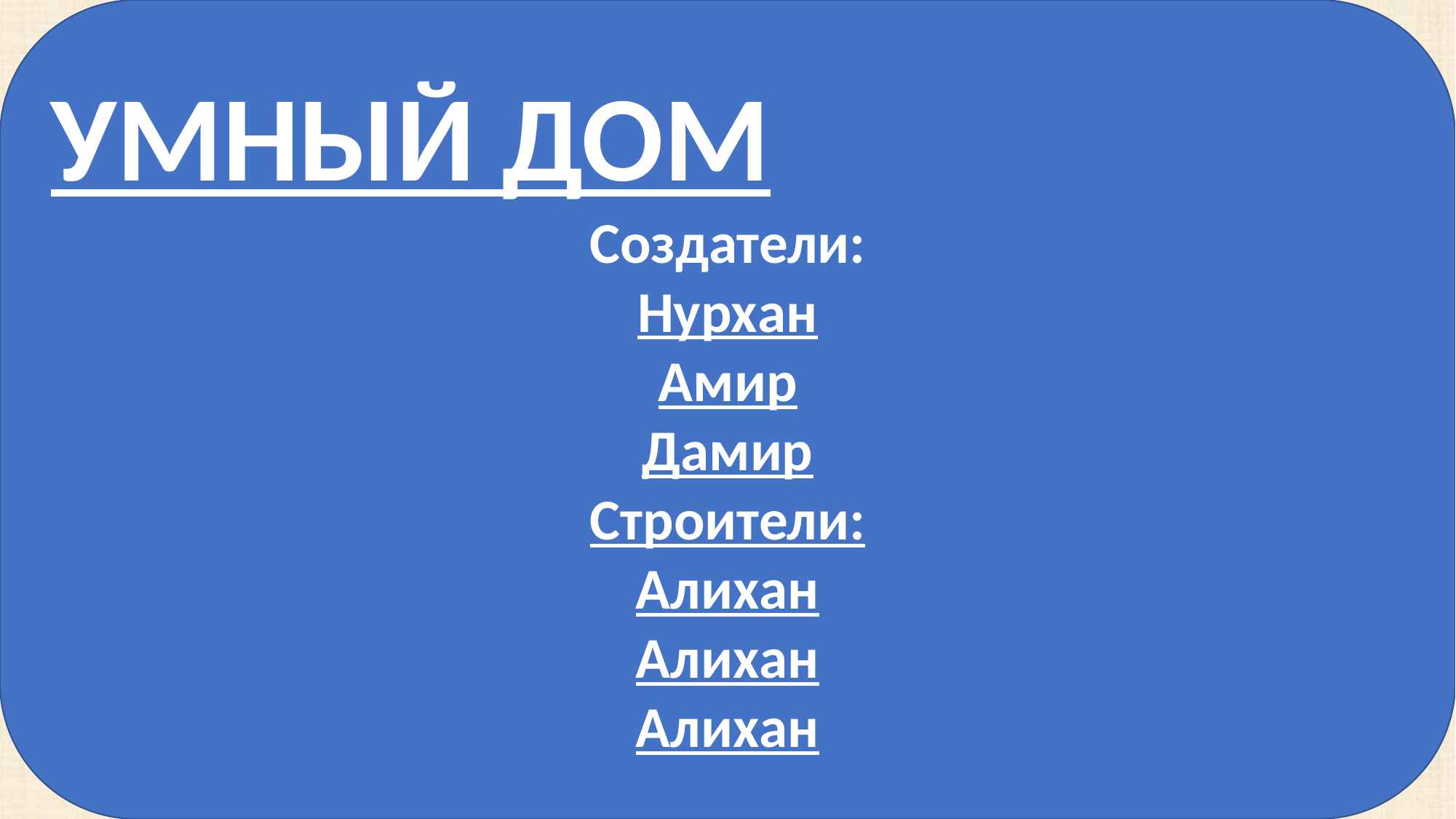

УМНЫЙ ДОМ
Создатели:
Нурхан
Амир
Дамир
Строители:
Алихан
Алихан
Алихан
#